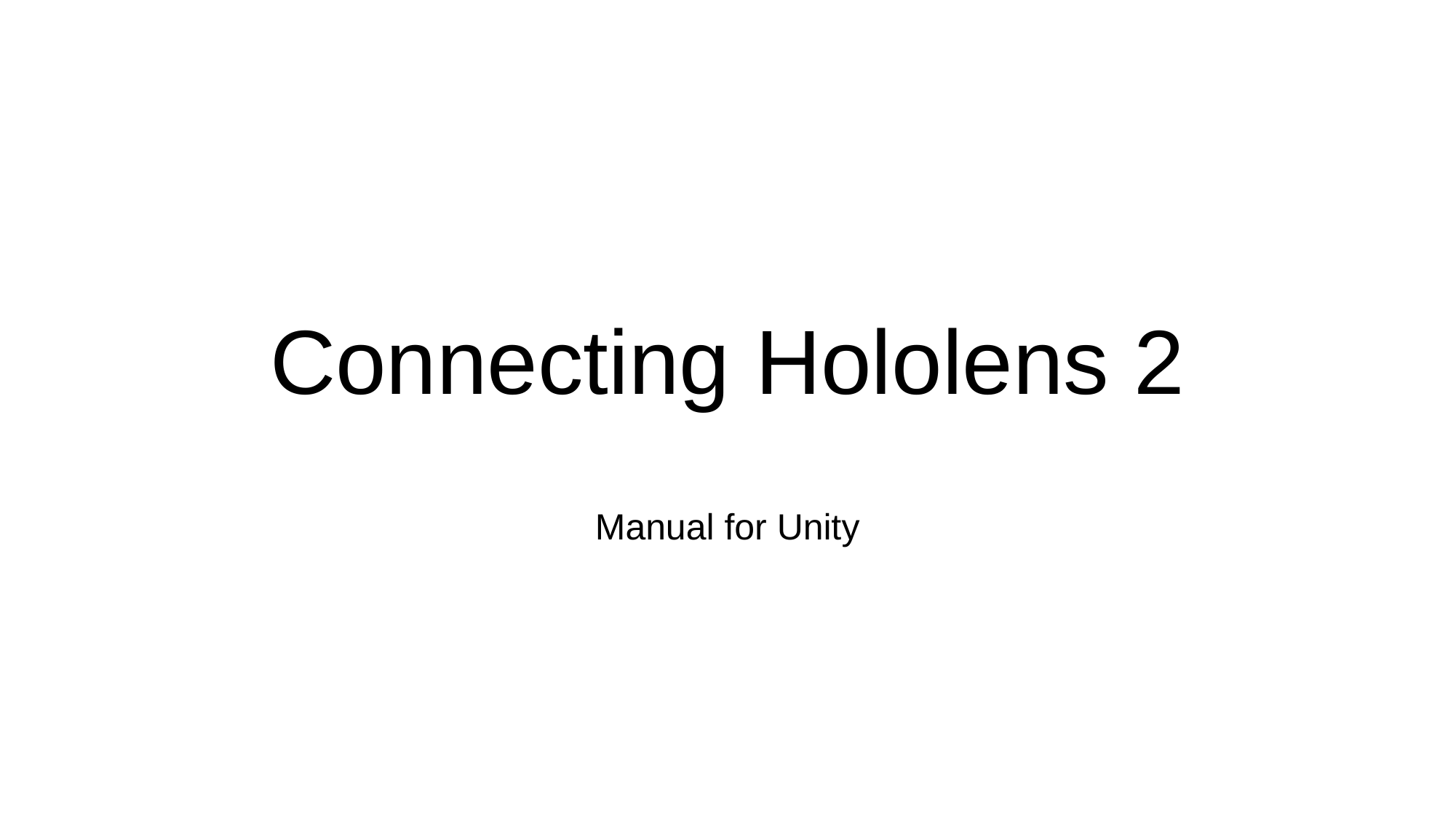

# Connecting Hololens 2
Manual for Unity